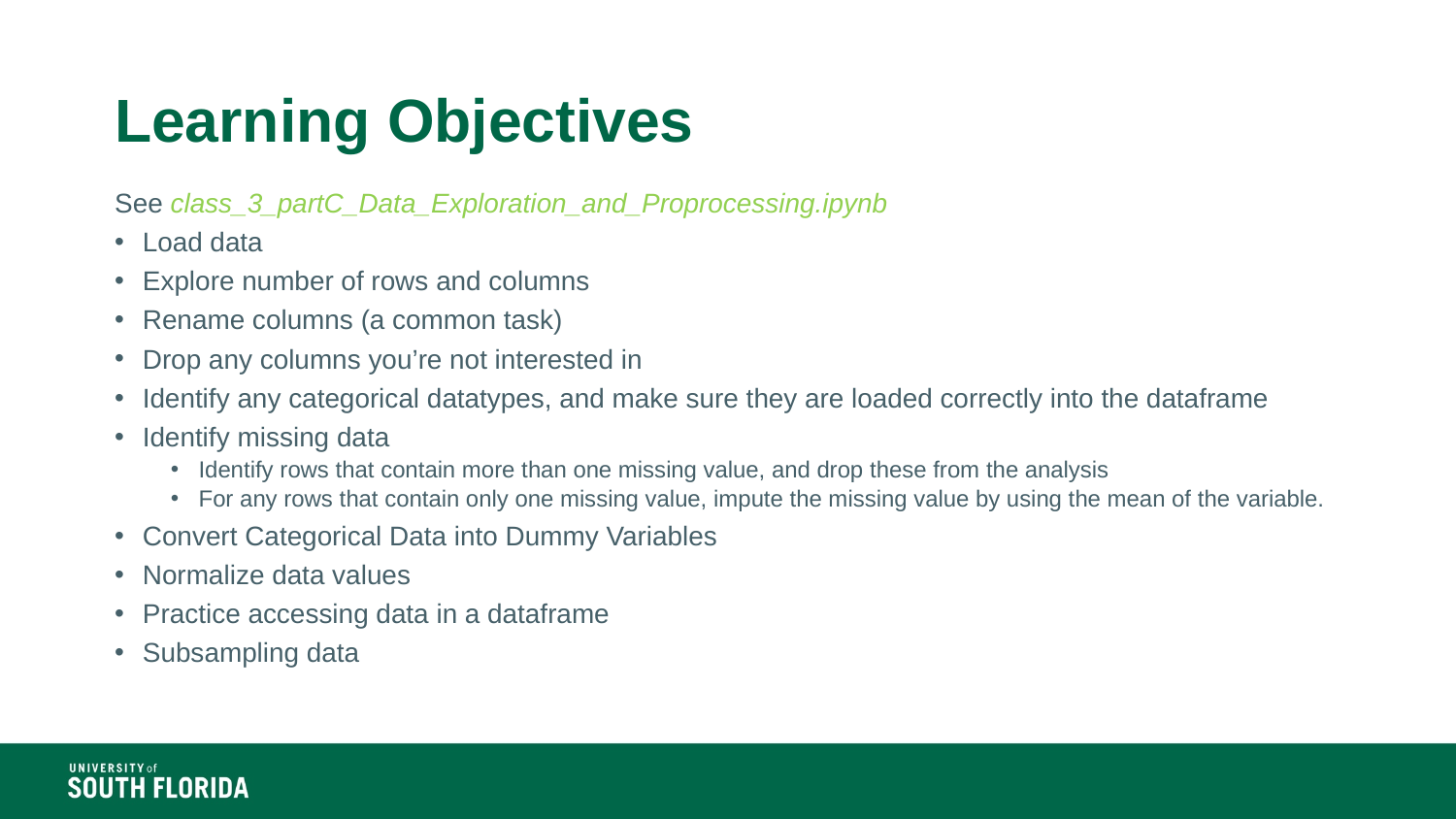

# Learning Objectives
See class_3_partC_Data_Exploration_and_Proprocessing.ipynb
Load data
Explore number of rows and columns
Rename columns (a common task)
Drop any columns you’re not interested in
Identify any categorical datatypes, and make sure they are loaded correctly into the dataframe
Identify missing data
Identify rows that contain more than one missing value, and drop these from the analysis
For any rows that contain only one missing value, impute the missing value by using the mean of the variable.
Convert Categorical Data into Dummy Variables
Normalize data values
Practice accessing data in a dataframe
Subsampling data